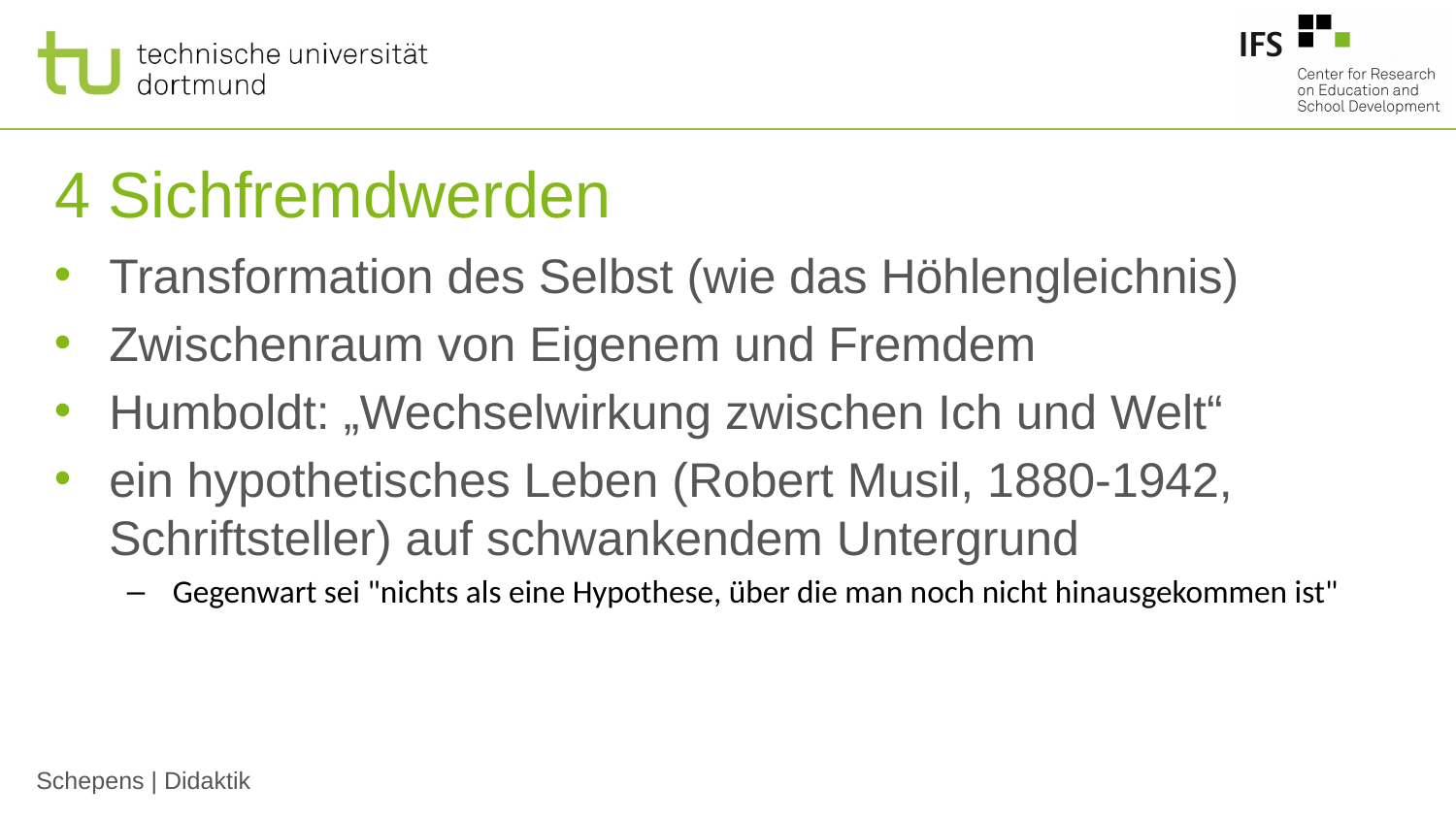

# 4 Sichfremdwerden
Transformation des Selbst (wie das Höhlengleichnis)
Zwischenraum von Eigenem und Fremdem
Humboldt: „Wechselwirkung zwischen Ich und Welt“
ein hypothetisches Leben (Robert Musil, 1880-1942, Schriftsteller) auf schwankendem Untergrund
Gegenwart sei "nichts als eine Hypothese, über die man noch nicht hinausgekommen ist"